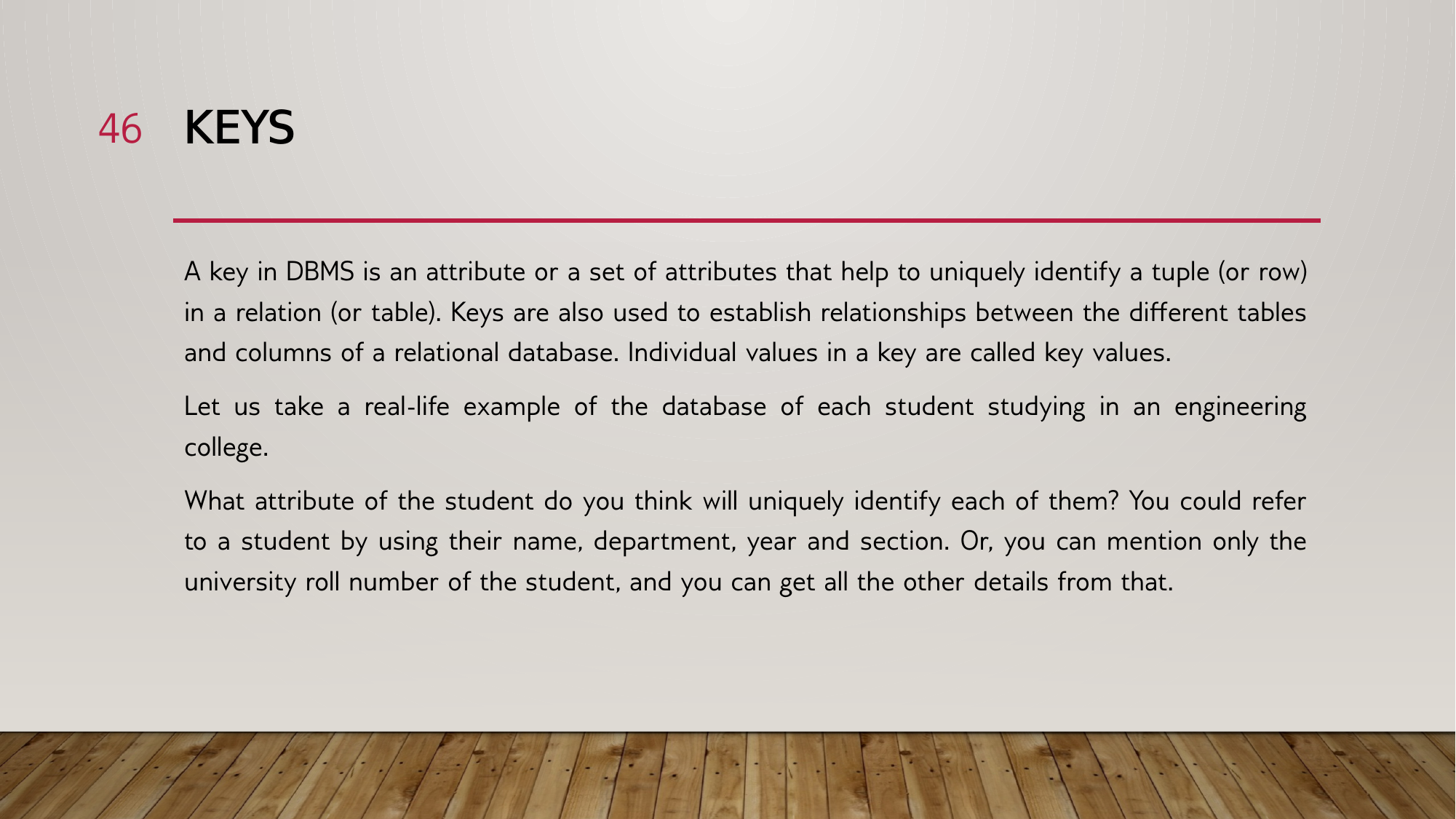

46
# Keys
A key in DBMS is an attribute or a set of attributes that help to uniquely identify a tuple (or row) in a relation (or table). Keys are also used to establish relationships between the different tables and columns of a relational database. Individual values in a key are called key values.
Let us take a real-life example of the database of each student studying in an engineering college.
What attribute of the student do you think will uniquely identify each of them? You could refer to a student by using their name, department, year and section. Or, you can mention only the university roll number of the student, and you can get all the other details from that.